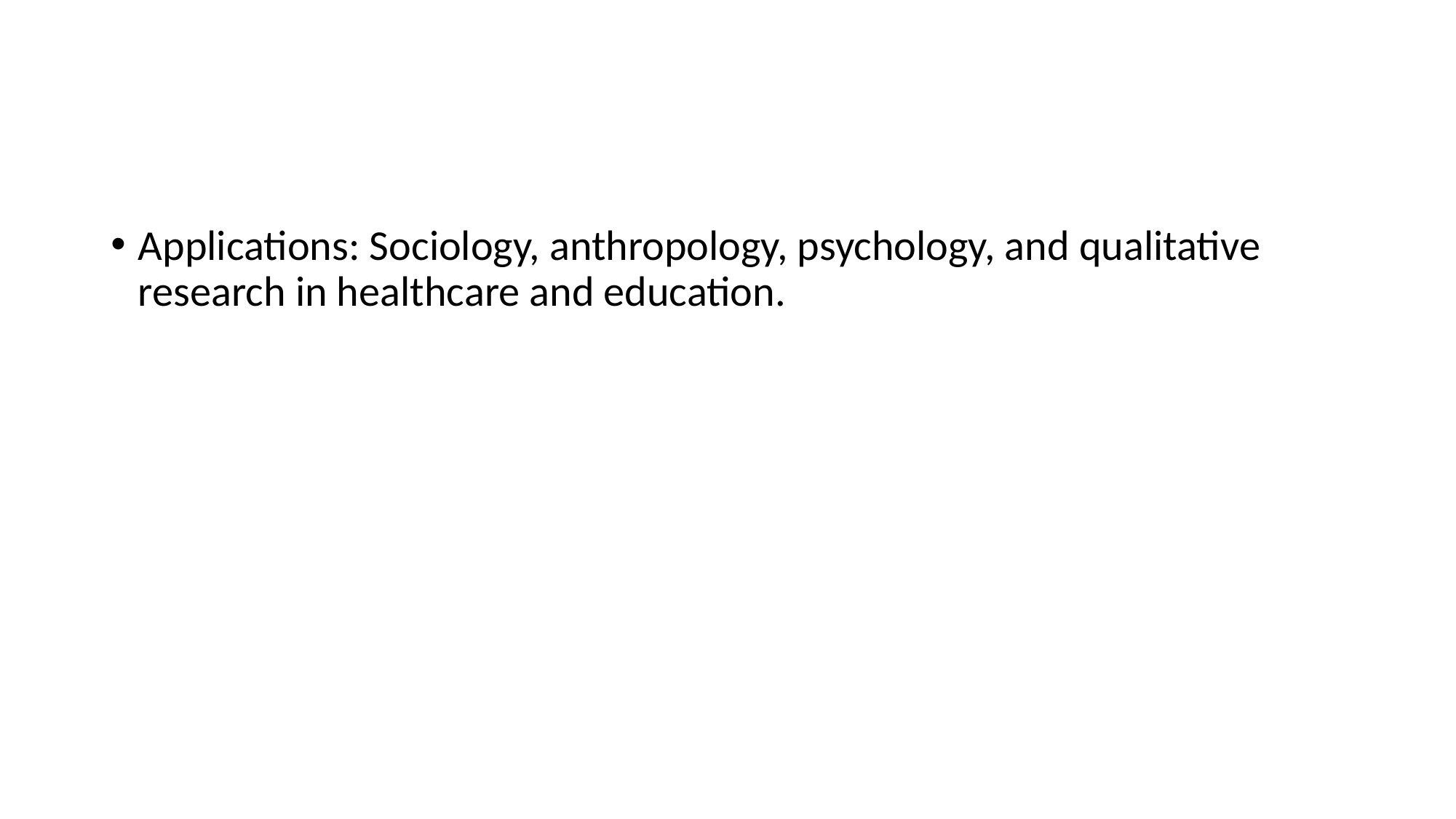

#
Applications: Sociology, anthropology, psychology, and qualitative research in healthcare and education.